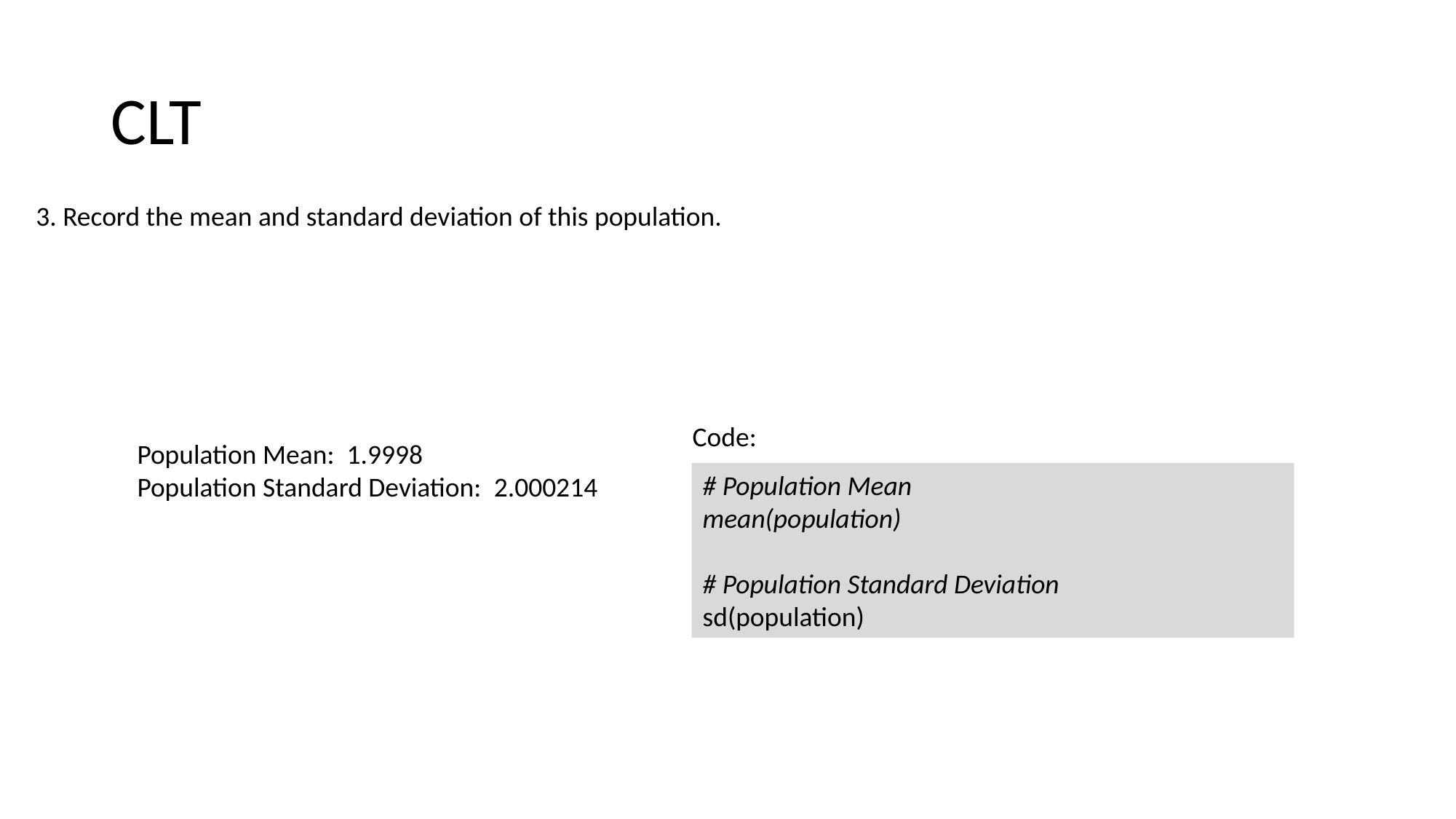

# CLT
3. Record the mean and standard deviation of this population.

Code:
# Population Mean
mean(population)

# Population Standard Deviation
sd(population)
Population Mean:  1.9998
Population Standard Deviation:  2.000214